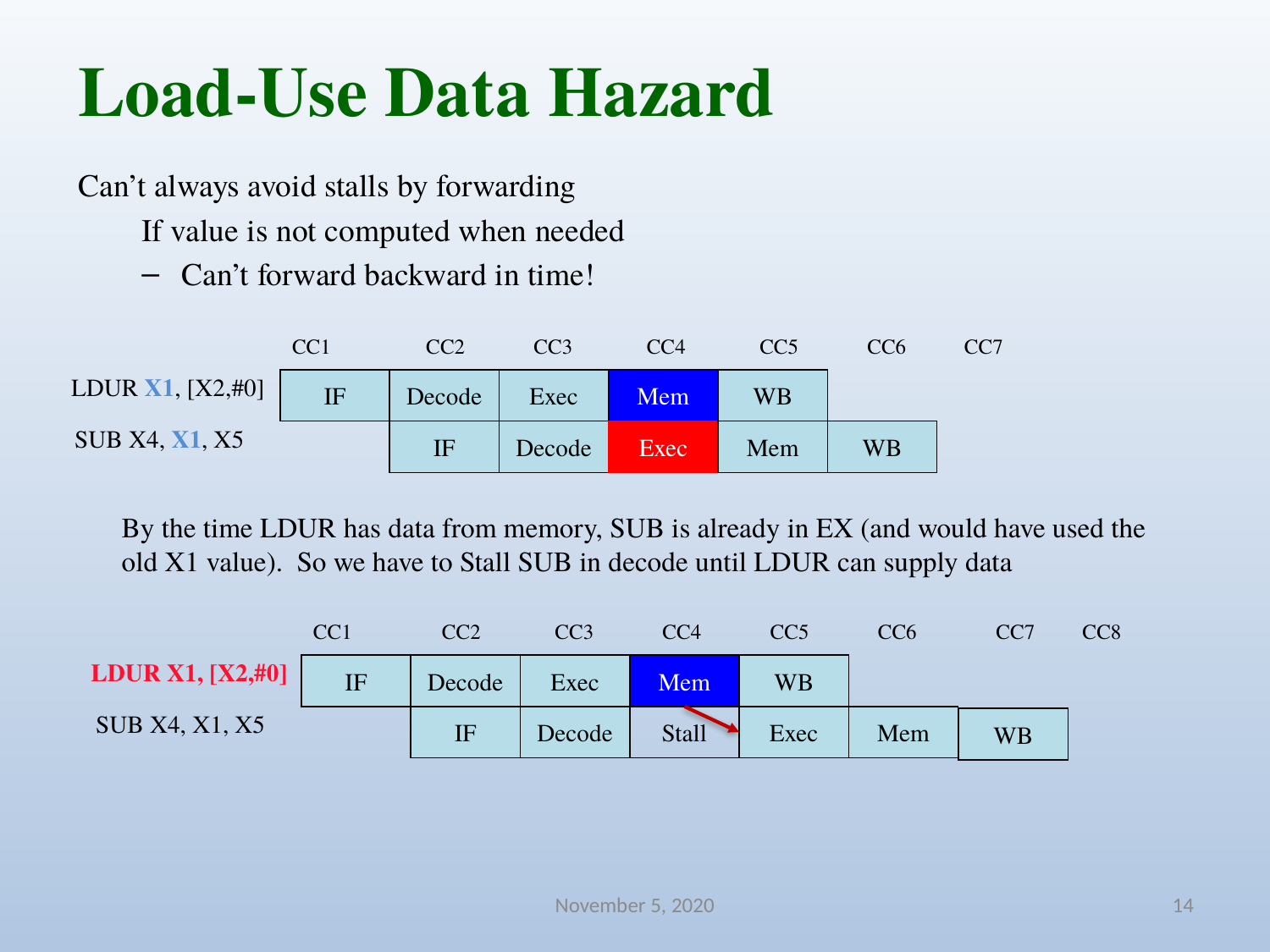

Load-Use Data Hazard
Can’t always avoid stalls by forwarding
If value is not computed when needed
Can’t forward backward in time!
CC1                  CC2             CC3              CC4              CC5             CC6           CC7
LDUR X1, [X2,#0]
IF
Decode
Exec
Mem
WB
SUB X4, X1, X5
IF
Decode
Exec
Mem
WB
By the time LDUR has data from memory, SUB is already in EX (and would have used the old X1 value).  So we have to Stall SUB in decode until LDUR can supply data
CC1                 CC2              CC3             CC4             CC5             CC6               CC7         CC8
LDUR X1, [X2,#0]
IF
Decode
Exec
Mem
WB
SUB X4, X1, X5
IF
Decode
Stall
Exec
Mem
WB
November 5, 2020
14